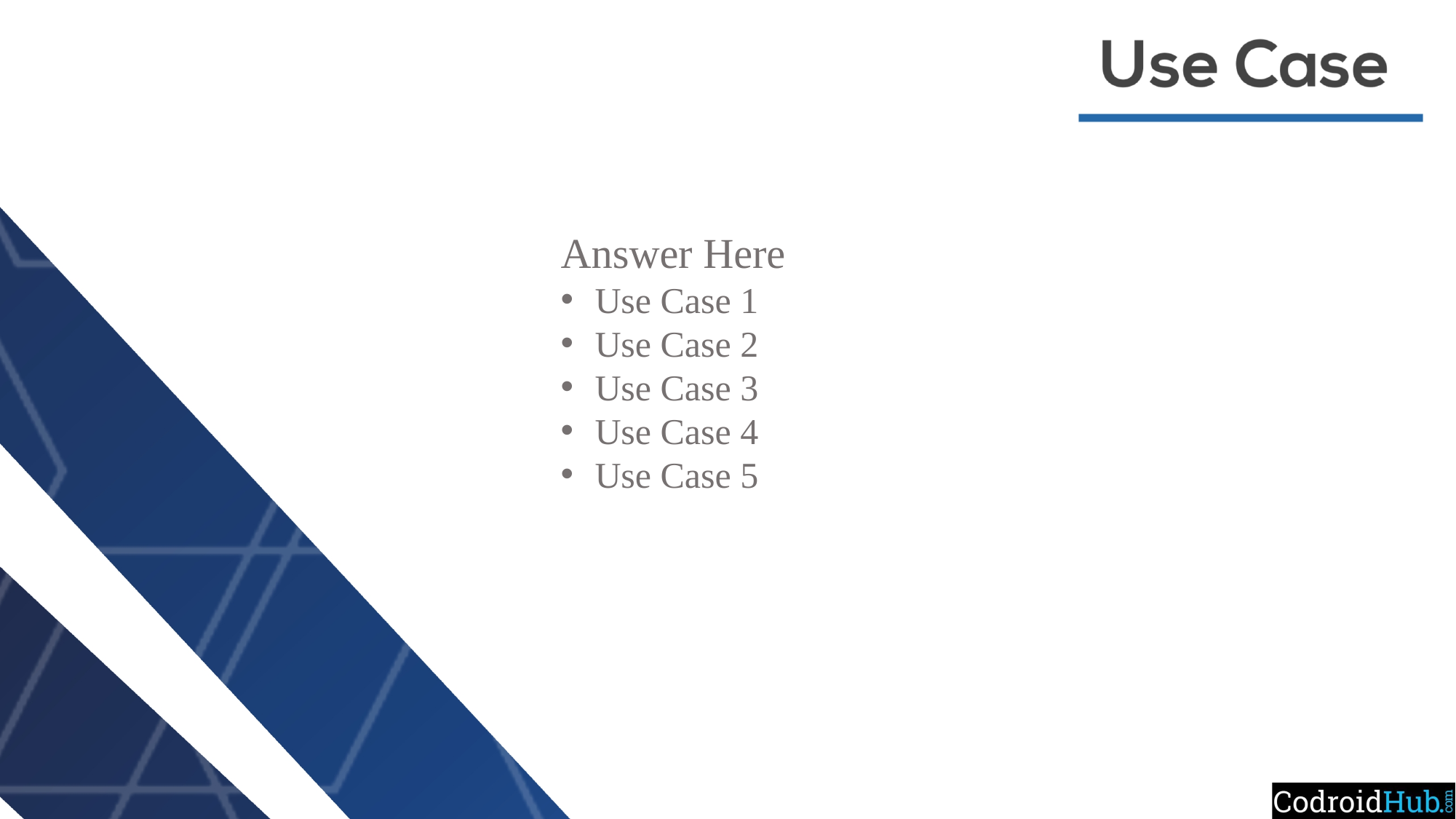

Answer Here
Use Case 1
Use Case 2
Use Case 3
Use Case 4
Use Case 5